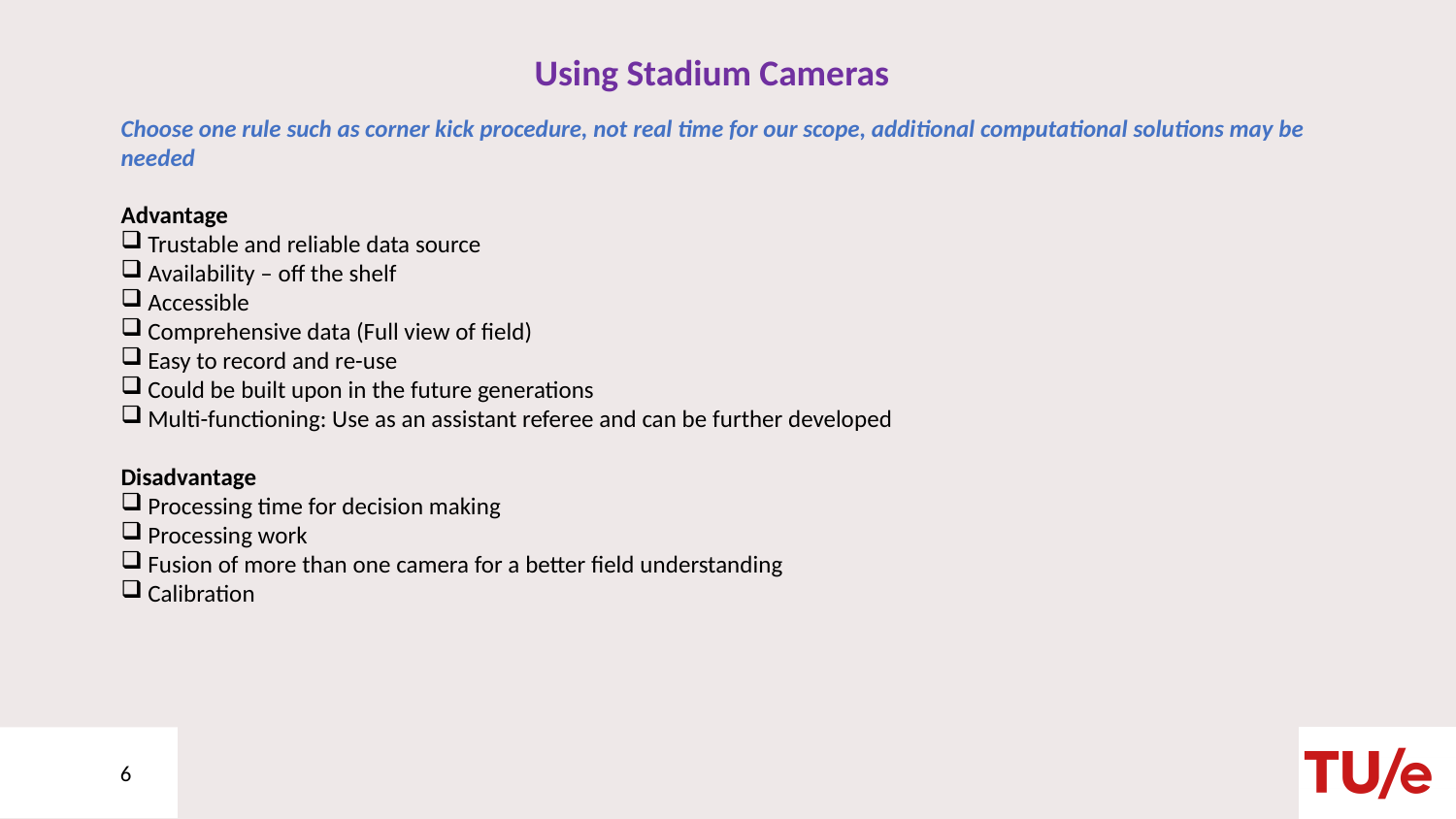

# Using Stadium Cameras
Choose one rule such as corner kick procedure, not real time for our scope, additional computational solutions may be needed

Advantage
Trustable and reliable data source
Availability – off the shelf
Accessible
Comprehensive data (Full view of field)
Easy to record and re-use
Could be built upon in the future generations
Multi-functioning: Use as an assistant referee and can be further developed

Disadvantage
Processing time for decision making
Processing work
Fusion of more than one camera for a better field understanding
Calibration

6